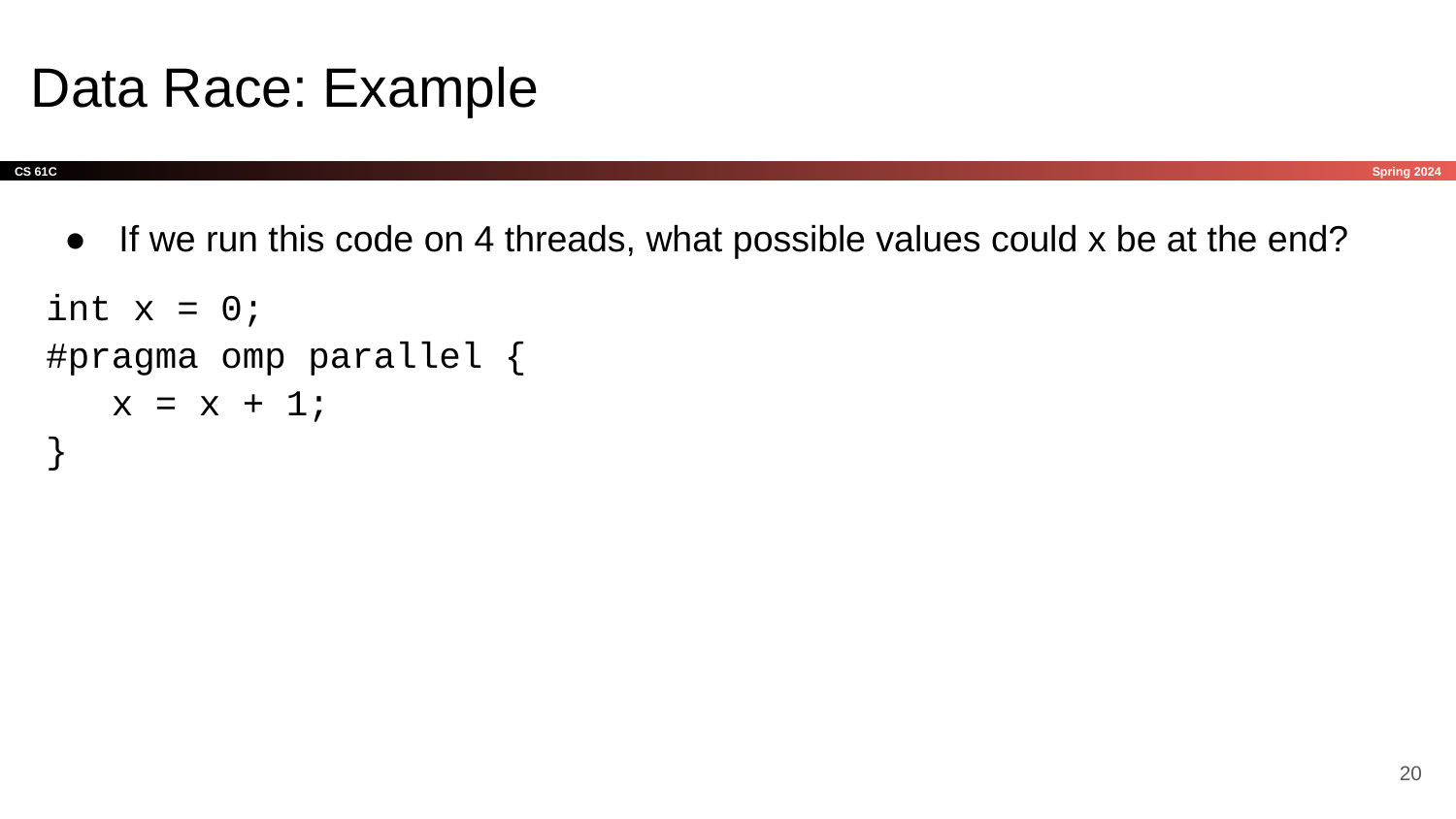

# Data Race: Example
If we run this code on 4 threads, what possible values could x be at the end?
int x = 0;
#pragma omp parallel {
   x = x + 1;
}
20